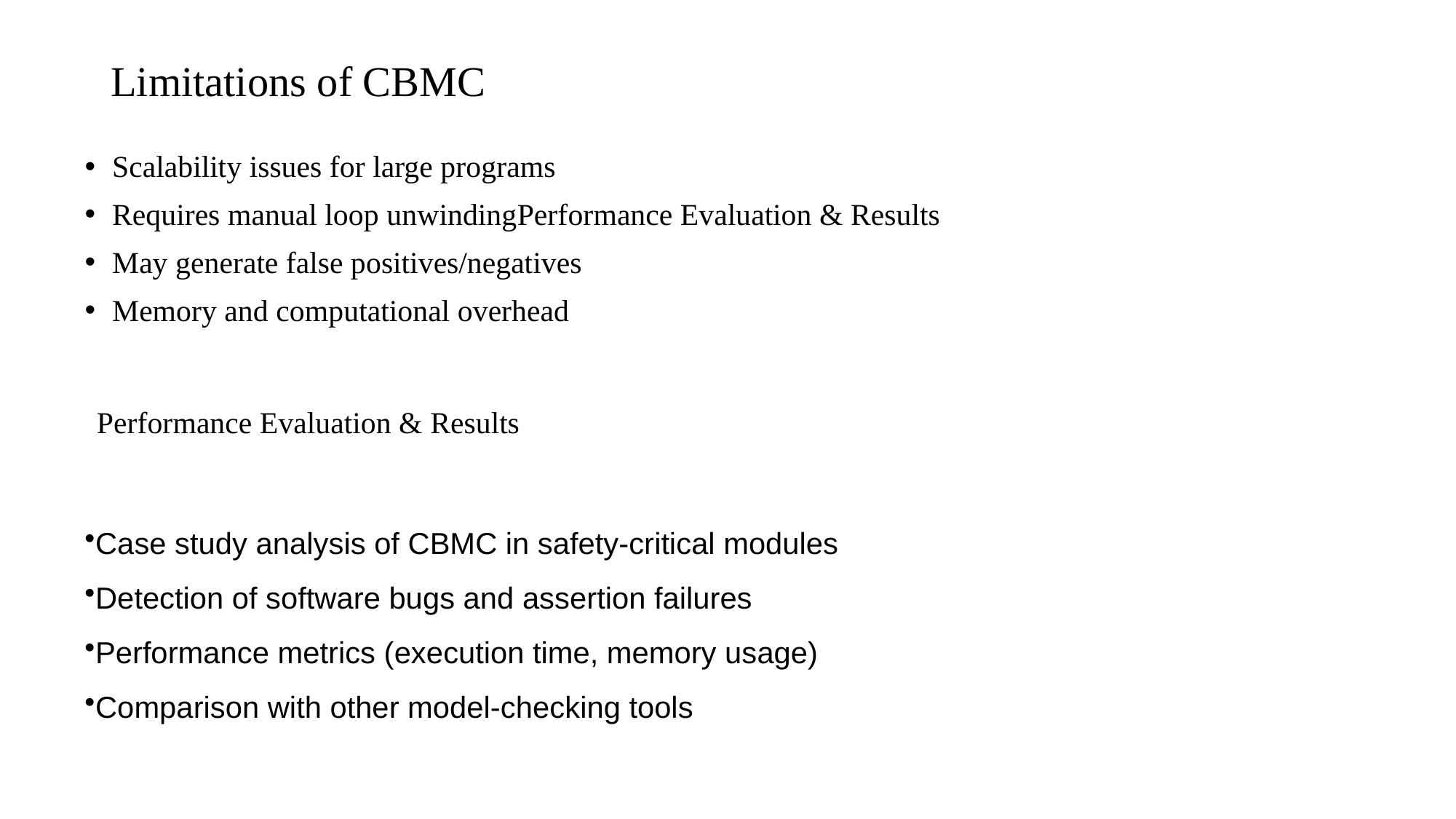

# Limitations of CBMC
Scalability issues for large programs
Requires manual loop unwindingPerformance Evaluation & Results
May generate false positives/negatives
Memory and computational overhead

Performance Evaluation & Results

Case study analysis of CBMC in safety-critical modules
Detection of software bugs and assertion failures
Performance metrics (execution time, memory usage)
Comparison with other model-checking tools